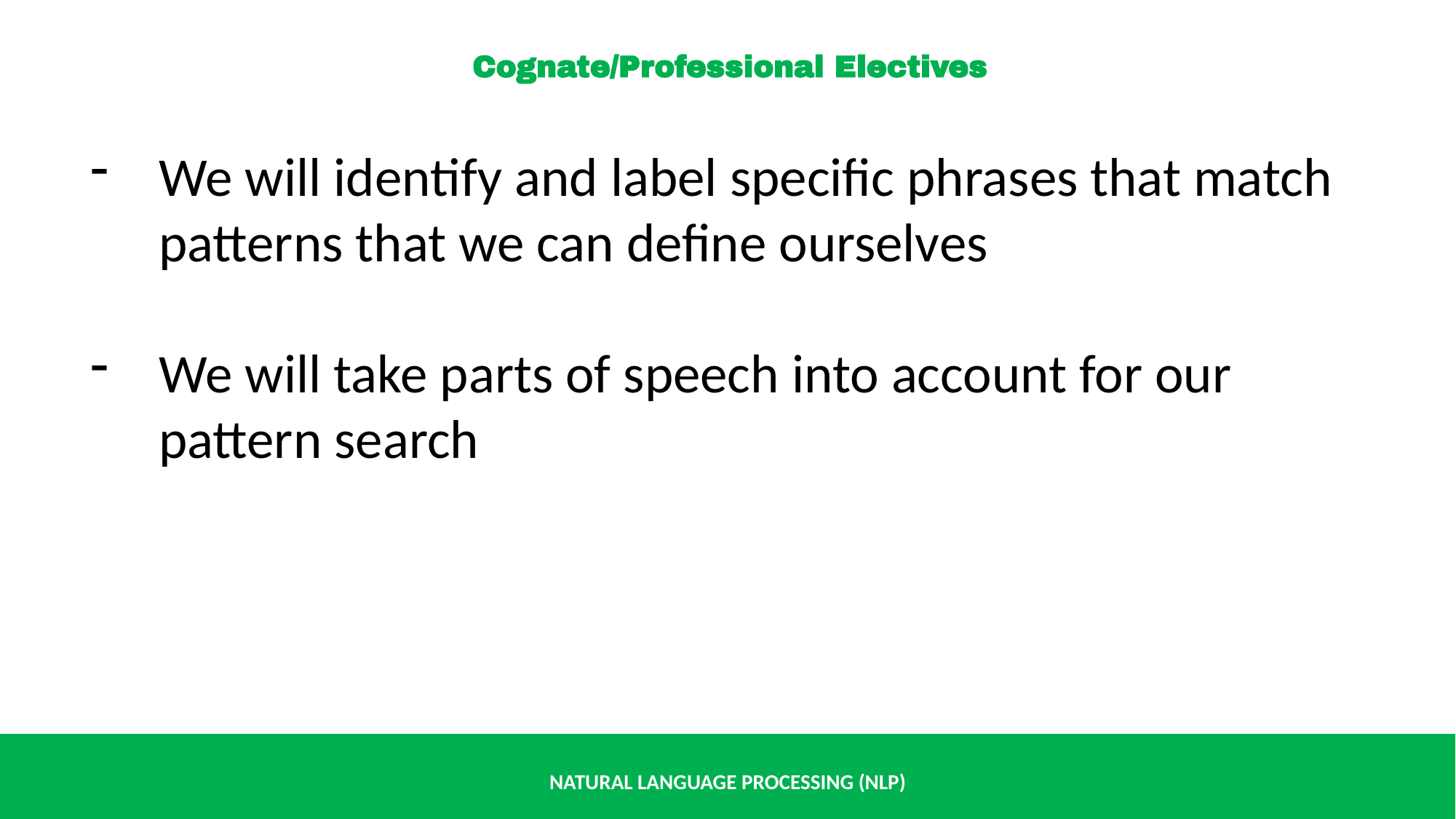

We will identify and label specific phrases that match patterns that we can define ourselves

We will take parts of speech into account for our pattern search